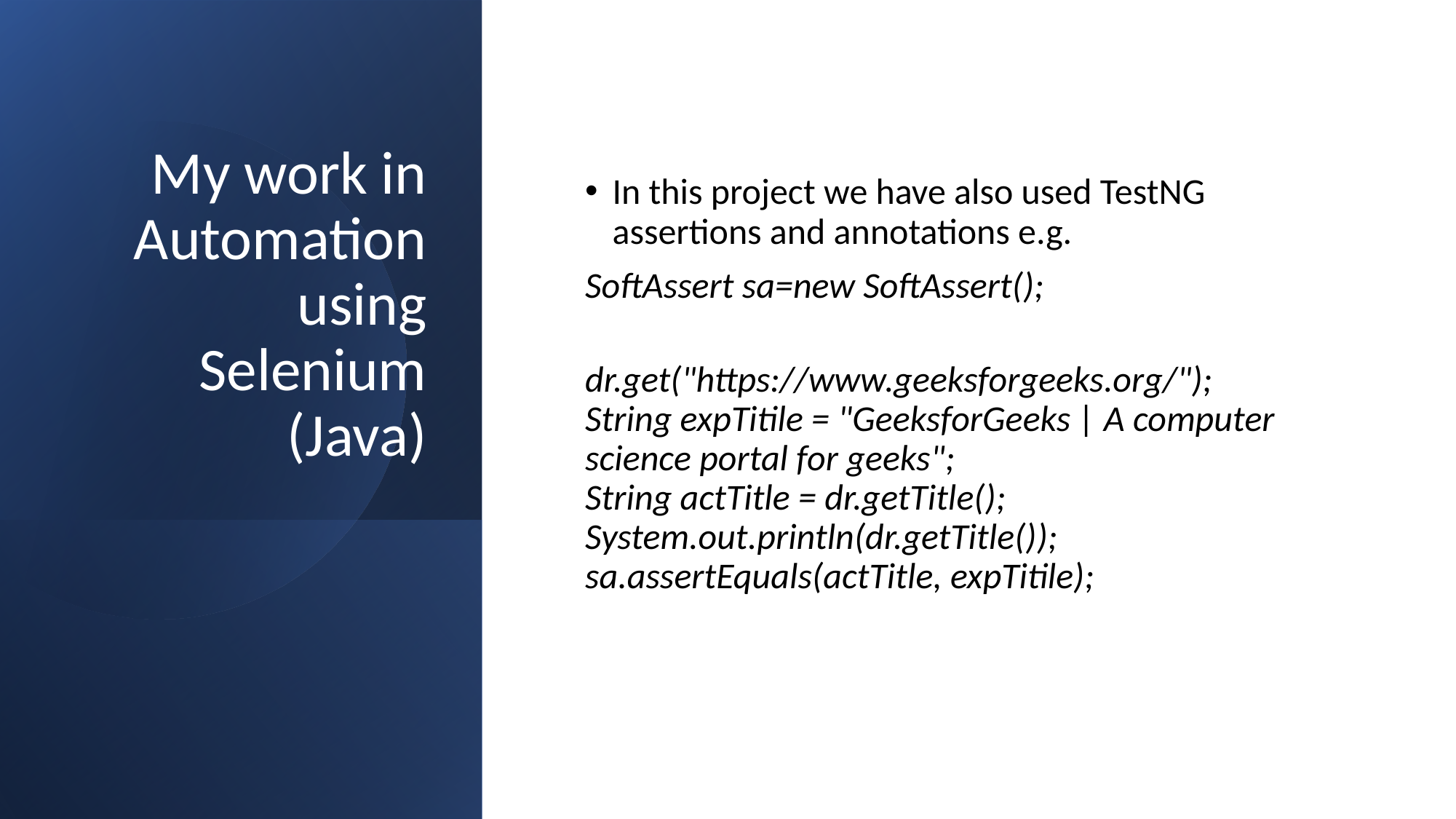

# My work in Automation using Selenium (Java)
In this project we have also used TestNG assertions and annotations e.g.
SoftAssert sa=new SoftAssert();

dr.get("https://www.geeksforgeeks.org/");
String expTitile = "GeeksforGeeks | A computer science portal for geeks";
String actTitle = dr.getTitle();
System.out.println(dr.getTitle());
sa.assertEquals(actTitle, expTitile);